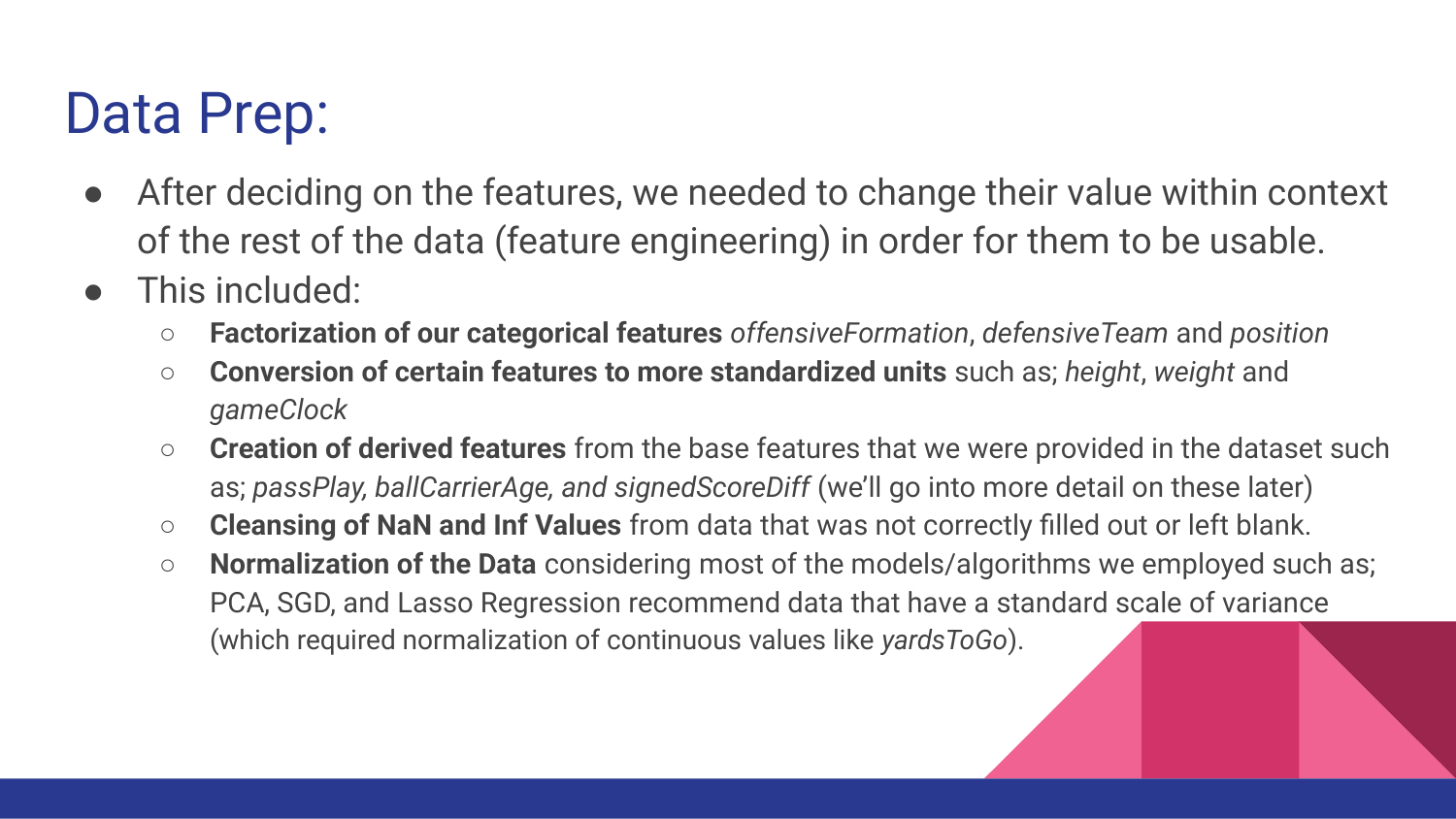

# Data Prep:
After deciding on the features, we needed to change their value within context of the rest of the data (feature engineering) in order for them to be usable.
This included:
Factorization of our categorical features offensiveFormation, defensiveTeam and position
Conversion of certain features to more standardized units such as; height, weight and gameClock
Creation of derived features from the base features that we were provided in the dataset such as; passPlay, ballCarrierAge, and signedScoreDiff (we’ll go into more detail on these later)
Cleansing of NaN and Inf Values from data that was not correctly filled out or left blank.
Normalization of the Data considering most of the models/algorithms we employed such as; PCA, SGD, and Lasso Regression recommend data that have a standard scale of variance (which required normalization of continuous values like yardsToGo).